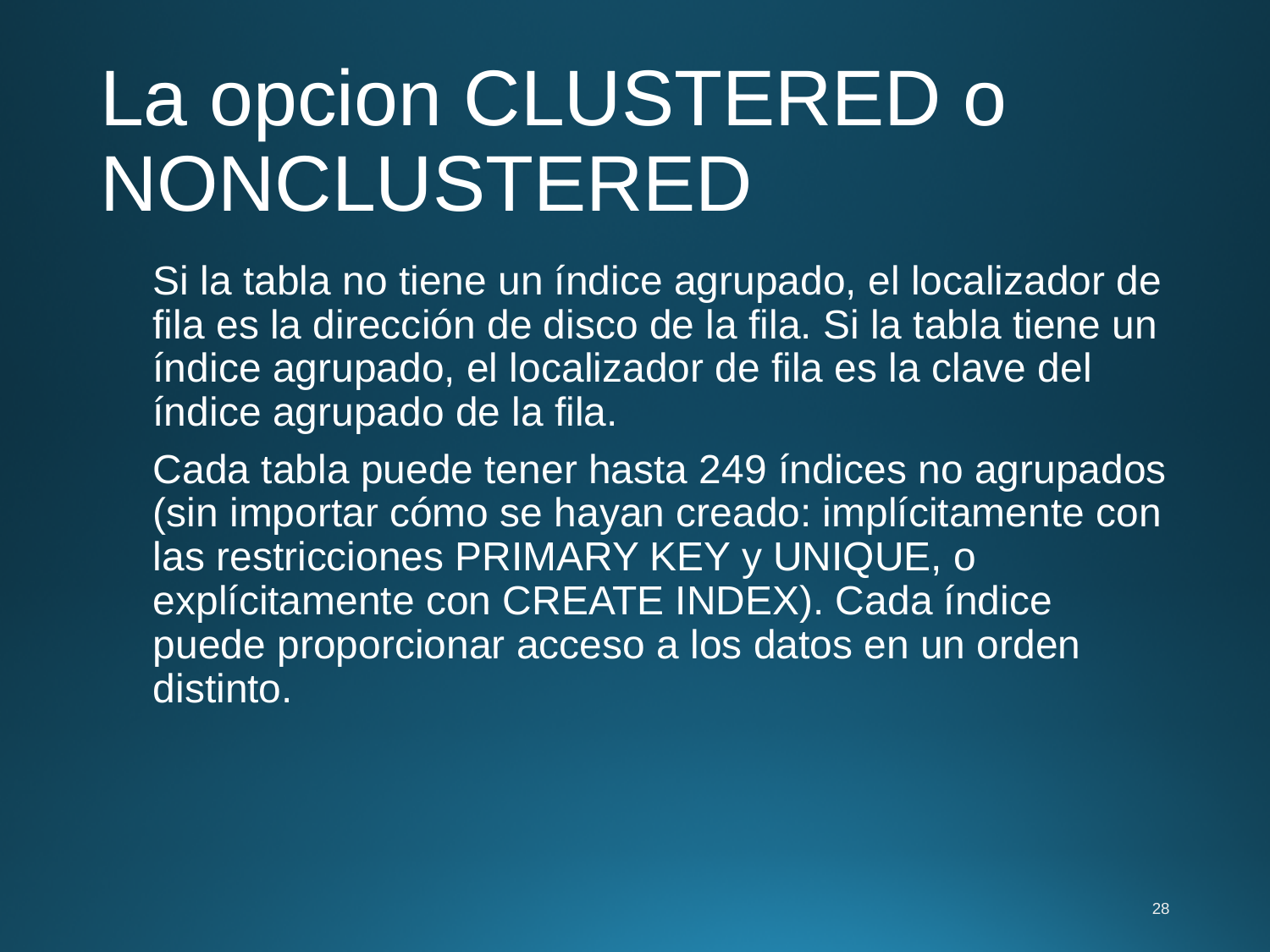

# La opcion CLUSTERED o NONCLUSTERED
	Si la tabla no tiene un índice agrupado, el localizador de fila es la dirección de disco de la fila. Si la tabla tiene un índice agrupado, el localizador de fila es la clave del índice agrupado de la fila.
	Cada tabla puede tener hasta 249 índices no agrupados (sin importar cómo se hayan creado: implícitamente con las restricciones PRIMARY KEY y UNIQUE, o explícitamente con CREATE INDEX). Cada índice puede proporcionar acceso a los datos en un orden distinto.
28